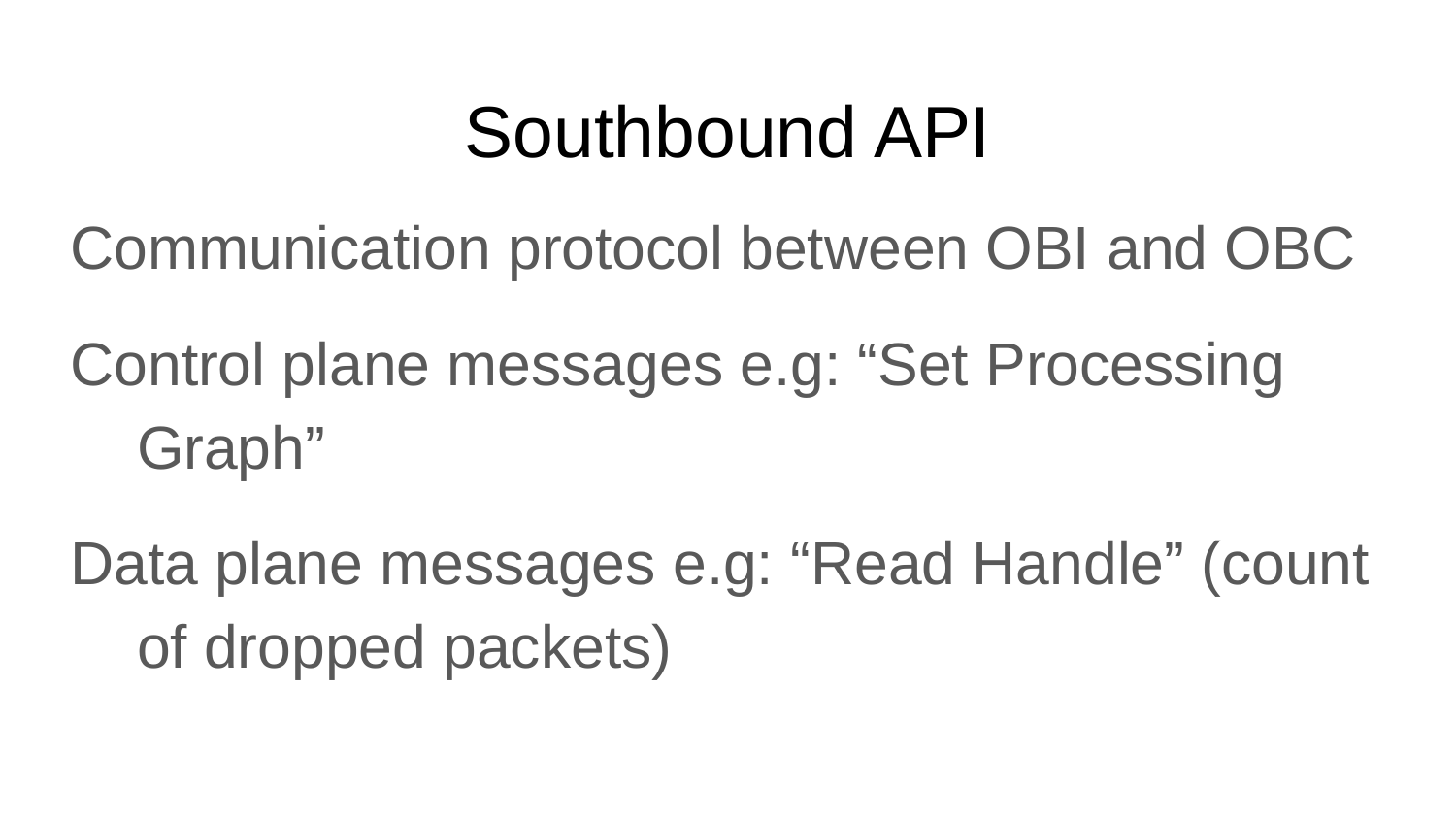

# Southbound API
Communication protocol between OBI and OBC
Control plane messages e.g: “Set Processing Graph”
Data plane messages e.g: “Read Handle” (count of dropped packets)